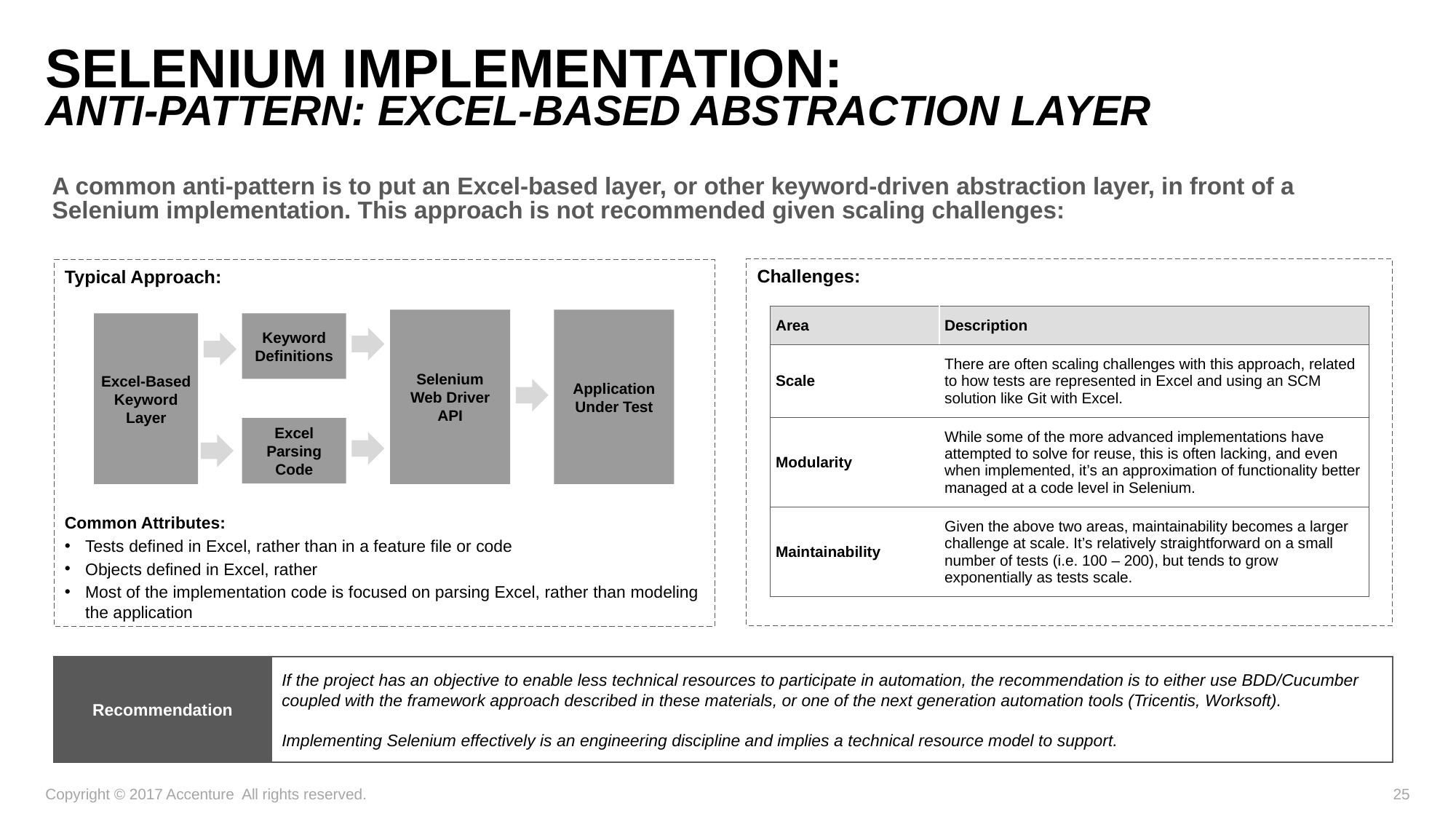

# Selenium Implementation: Anti-Pattern: Excel-Based Abstraction Layer
A common anti-pattern is to put an Excel-based layer, or other keyword-driven abstraction layer, in front of a Selenium implementation. This approach is not recommended given scaling challenges:
Challenges:
Typical Approach:

Common Attributes:
Tests defined in Excel, rather than in a feature file or code
Objects defined in Excel, rather
Most of the implementation code is focused on parsing Excel, rather than modeling the application
| Area | Description |
| --- | --- |
| Scale | There are often scaling challenges with this approach, related to how tests are represented in Excel and using an SCM solution like Git with Excel. |
| Modularity | While some of the more advanced implementations have attempted to solve for reuse, this is often lacking, and even when implemented, it’s an approximation of functionality better managed at a code level in Selenium. |
| Maintainability | Given the above two areas, maintainability becomes a larger challenge at scale. It’s relatively straightforward on a small number of tests (i.e. 100 – 200), but tends to grow exponentially as tests scale. |
Selenium Web Driver API
Application Under Test
Excel-Based Keyword Layer
Keyword Definitions

Excel Parsing Code

Recommendation
If the project has an objective to enable less technical resources to participate in automation, the recommendation is to either use BDD/Cucumber coupled with the framework approach described in these materials, or one of the next generation automation tools (Tricentis, Worksoft).

Implementing Selenium effectively is an engineering discipline and implies a technical resource model to support.
Copyright © 2017 Accenture  All rights reserved.
25